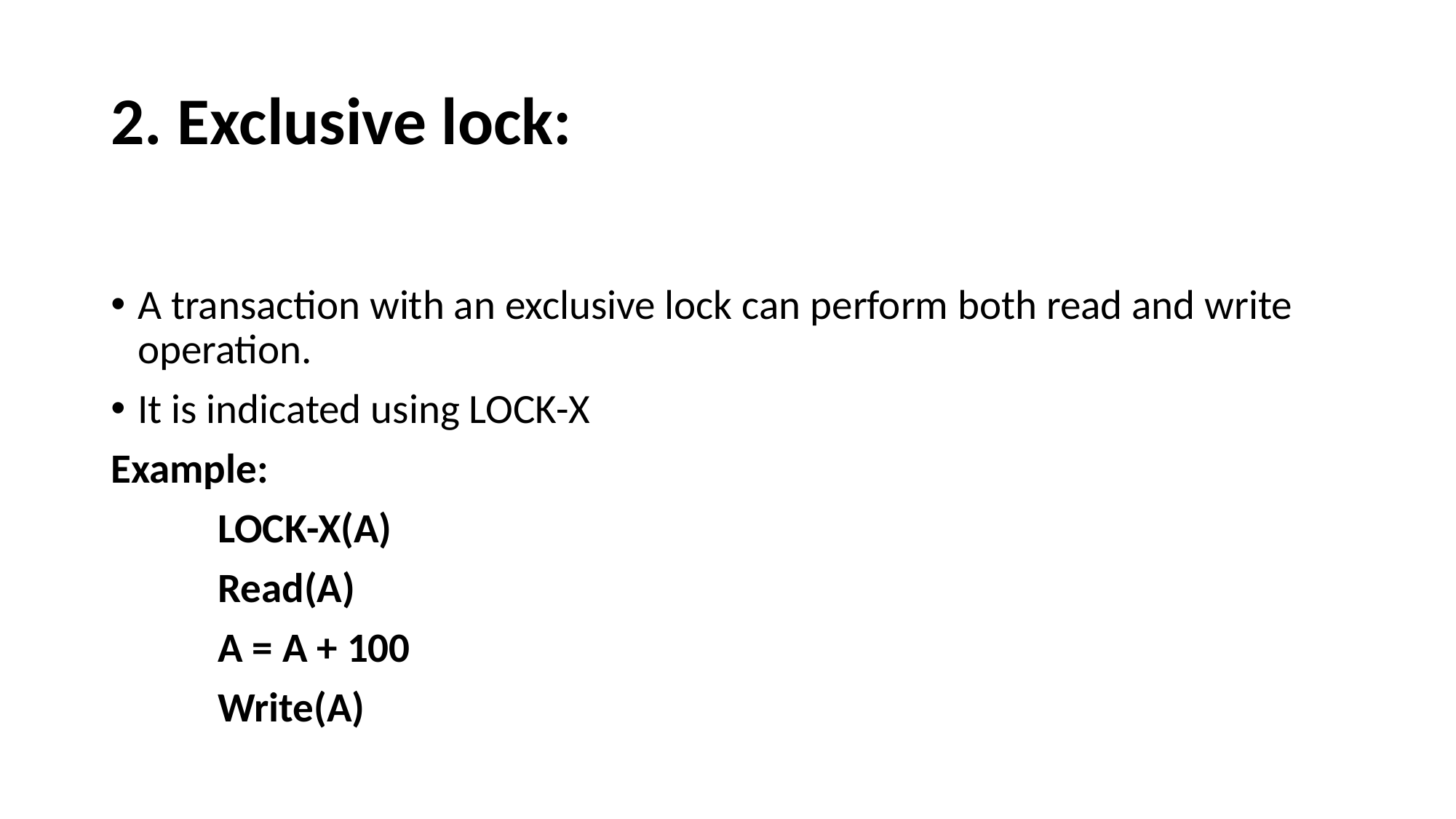

# 2. Exclusive lock:

A transaction with an exclusive lock can perform both read and write operation.
It is indicated using LOCK-X
Example:
			LOCK-X(A)
			Read(A)
			A = A + 100
			Write(A)